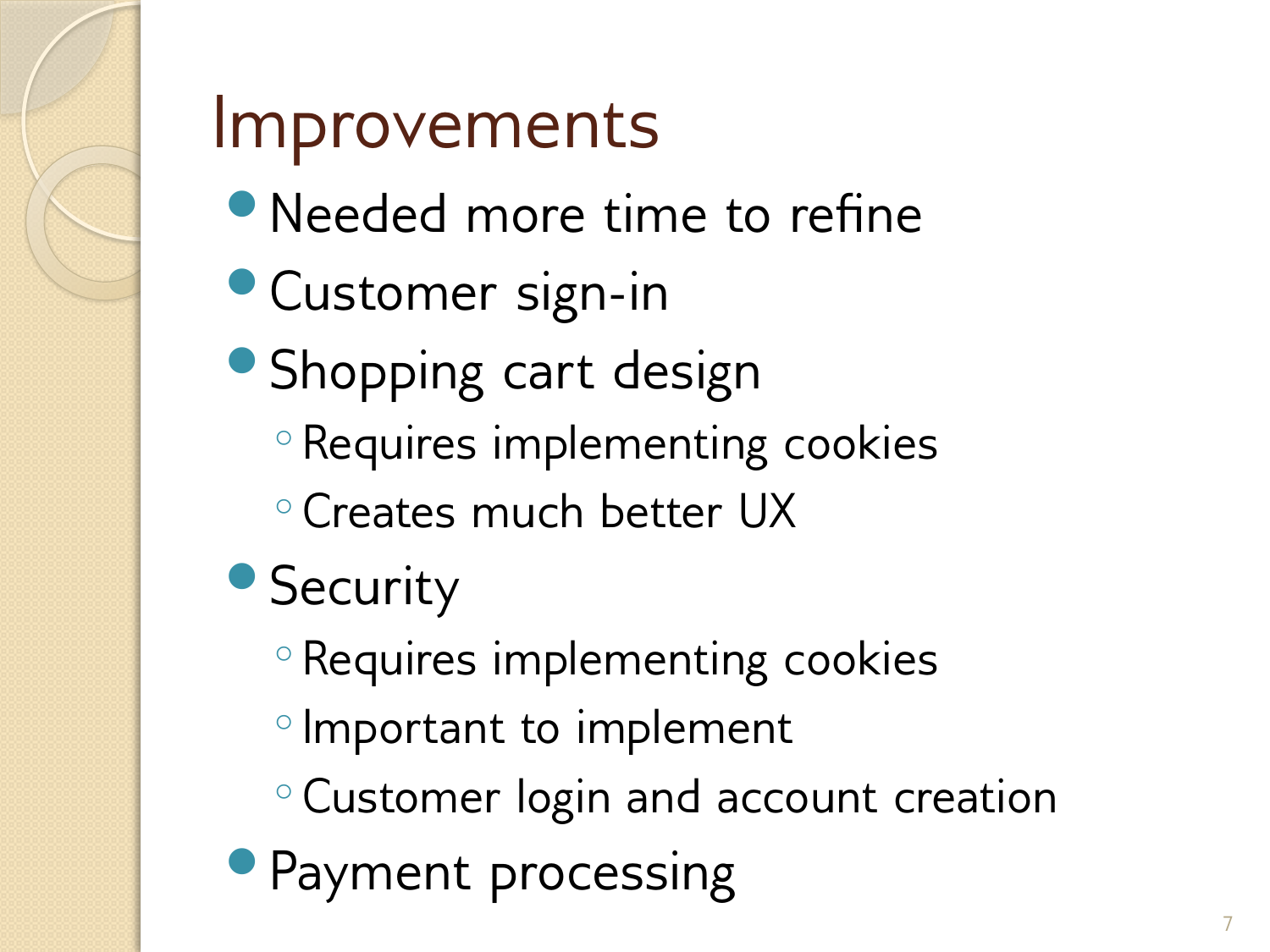

# Improvements
Needed more time to refine
Customer sign-in
Shopping cart design
Requires implementing cookies
Creates much better UX
Security
Requires implementing cookies
Important to implement
Customer login and account creation
Payment processing

7